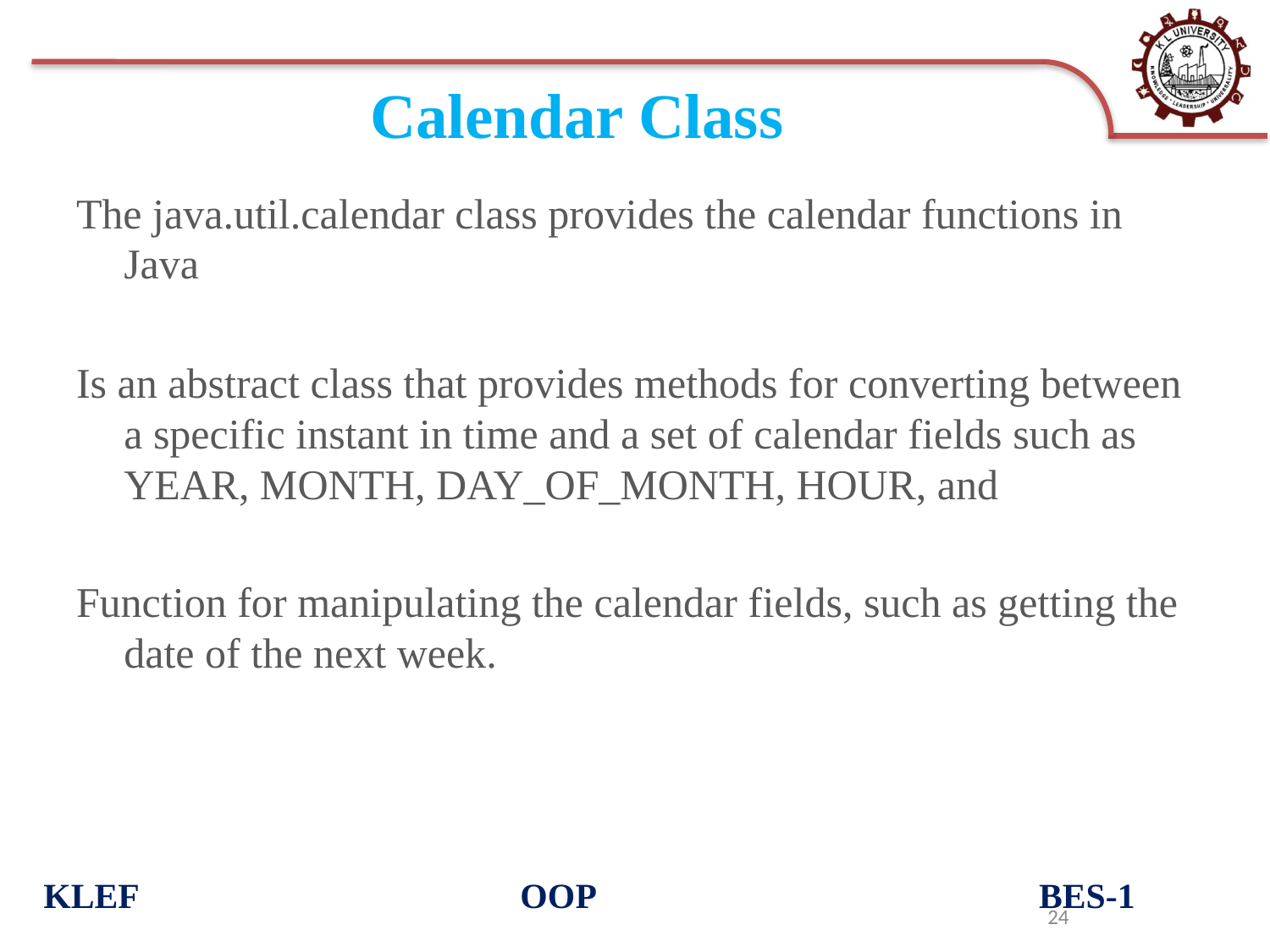

# Calendar Class
The java.util.calendar class provides the calendar functions in Java

Is an abstract class that provides methods for converting between a specific instant in time and a set of calendar fields such as YEAR, MONTH, DAY_OF_MONTH, HOUR, and

Function for manipulating the calendar fields, such as getting the date of the next week.
KLEF                                           OOP                                                  BES-1
24